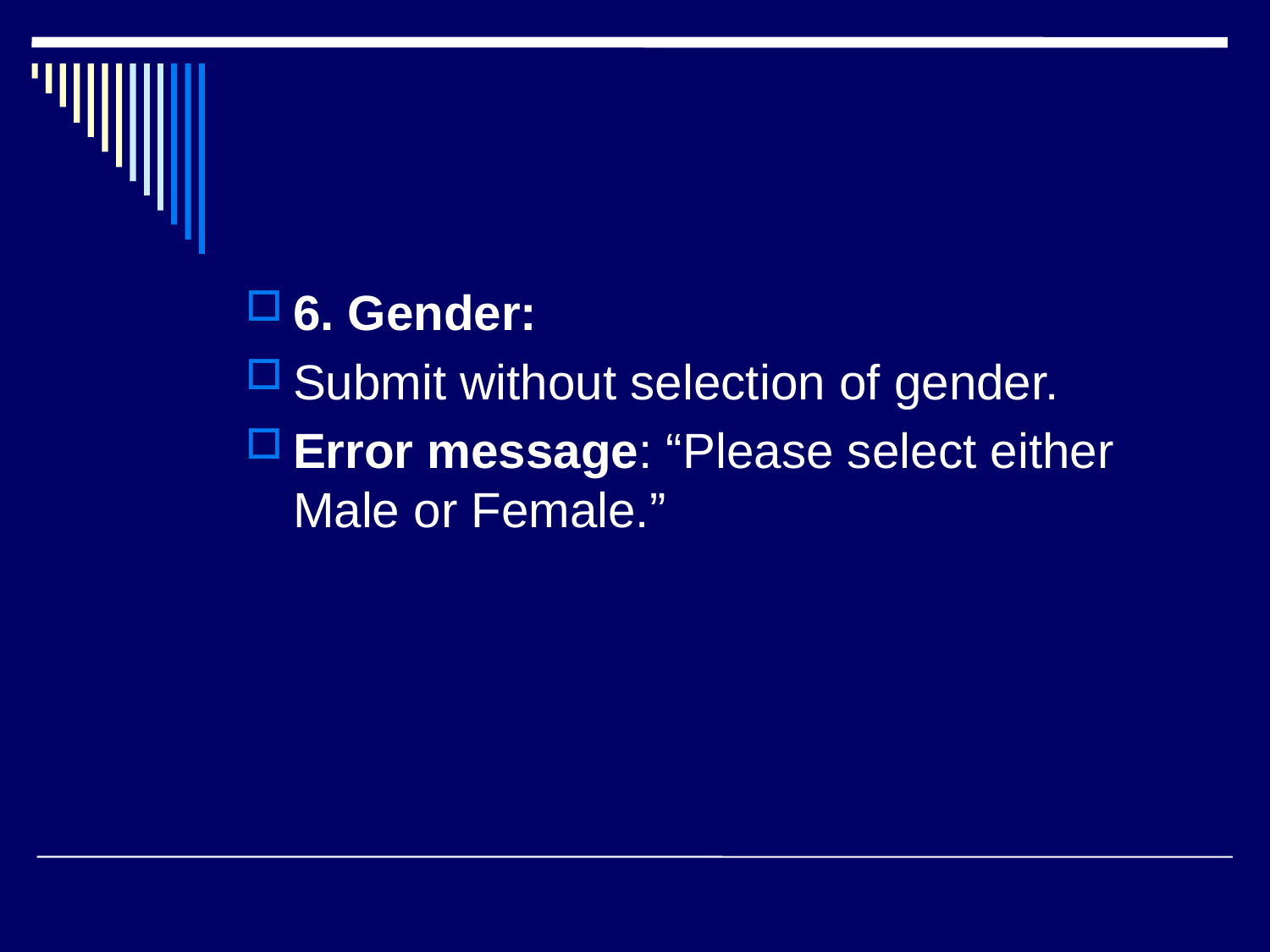

#
6. Gender:
Submit without selection of gender.
Error message: “Please select either Male or Female.”